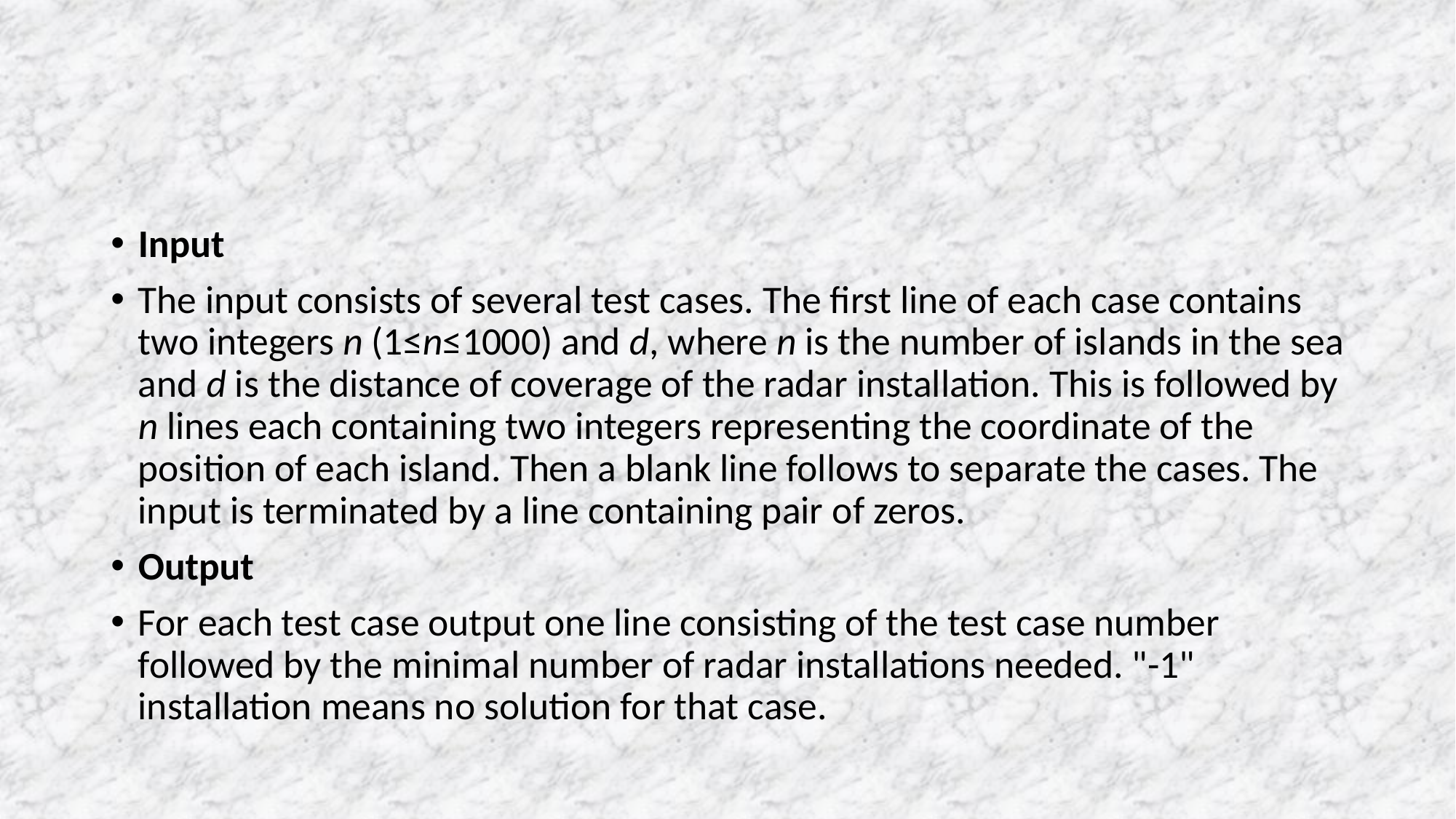

#
Input
The input consists of several test cases. The first line of each case contains two integers n (1≤n≤1000) and d, where n is the number of islands in the sea and d is the distance of coverage of the radar installation. This is followed by n lines each containing two integers representing the coordinate of the position of each island. Then a blank line follows to separate the cases. The input is terminated by a line containing pair of zeros.
Output
For each test case output one line consisting of the test case number followed by the minimal number of radar installations needed. "-1" installation means no solution for that case.